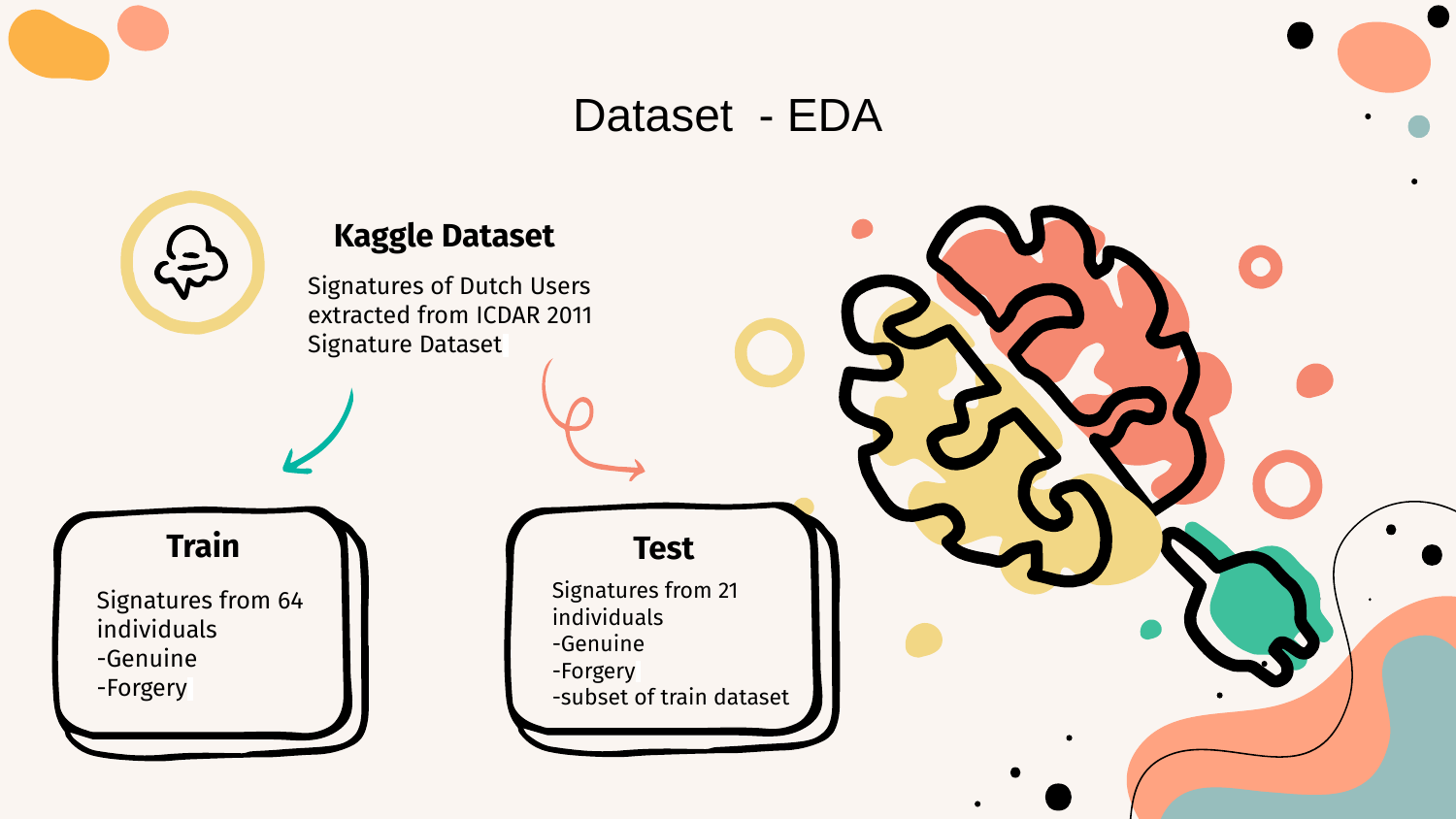

# Dataset  - EDA

Kaggle Dataset

Signatures of Dutch Users extracted from ICDAR 2011 Signature Dataset

Train
Test
Signatures from 64 individuals
-Genuine
-Forgery
Signatures from 21 individuals
-Genuine
-Forgery
-subset of train dataset